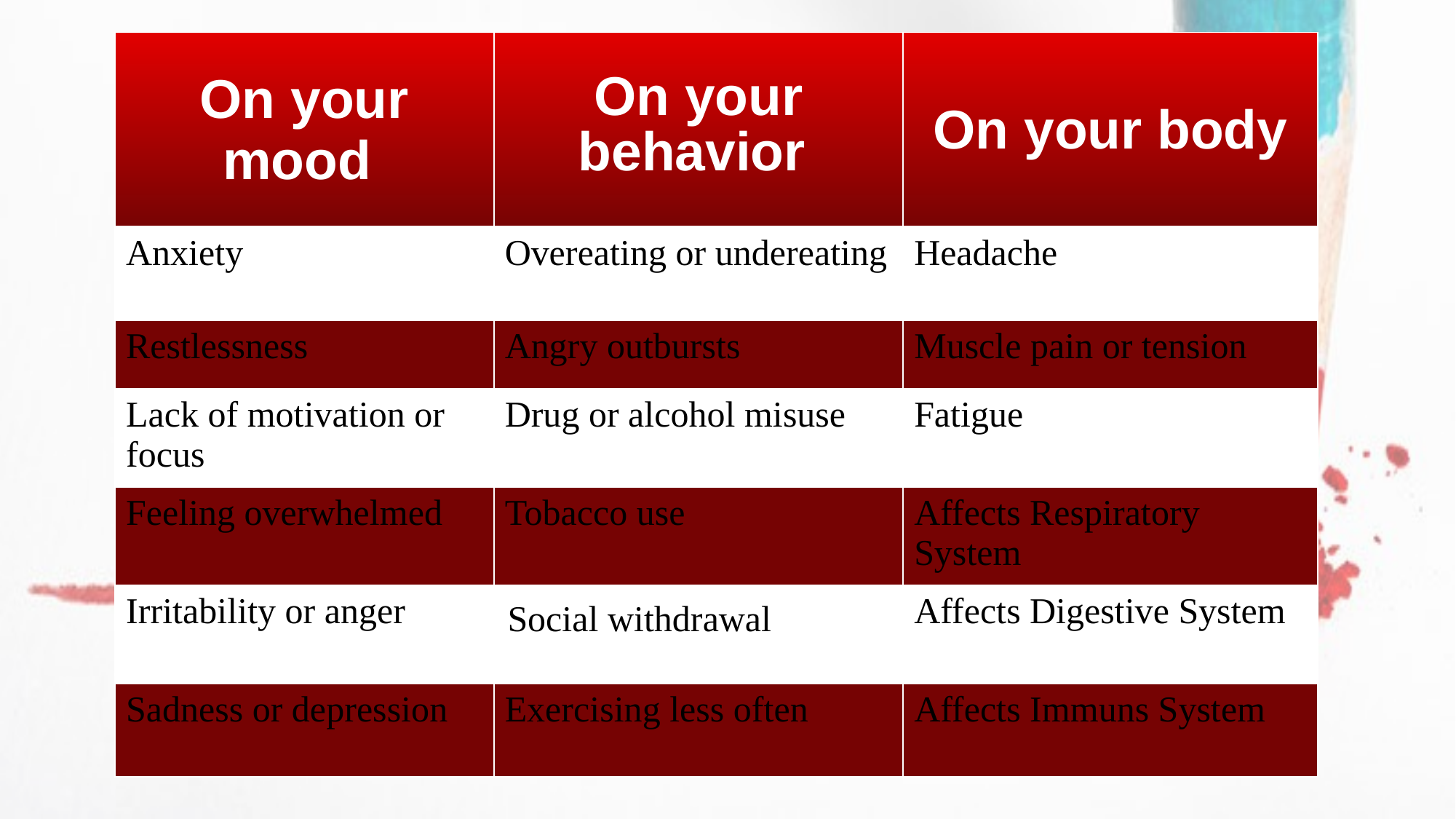

| On your mood | On your behavior | On your body |
| --- | --- | --- |
| Anxiety | Overeating or undereating | Headache |
| Restlessness | Angry outbursts | Muscle pain or tension |
| Lack of motivation or focus | Drug or alcohol misuse | Fatigue |
| Feeling overwhelmed | Tobacco use | Affects Respiratory System |
| Irritability or anger | Social withdrawal | Affects Digestive System |
| Sadness or depression | Exercising less often | Affects Immuns System |